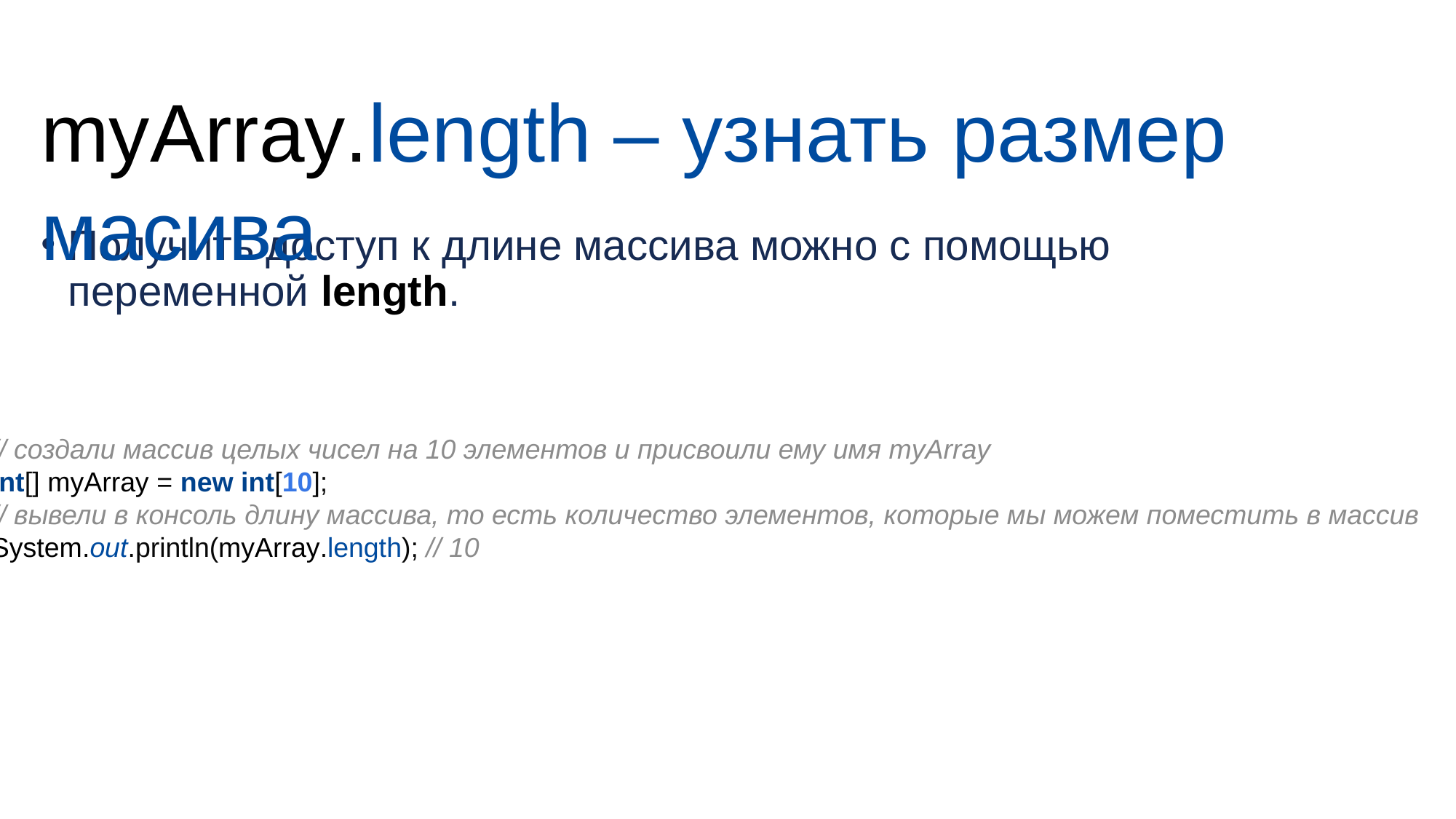

myArray.length – узнать размер масива
Получить доступ к длине массива можно с помощью переменной length.
// создали массив целых чисел на 10 элементов и присвоили ему имя myArray
int[] myArray = new int[10];
// вывели в консоль длину массива, то есть количество элементов, которые мы можем поместить в массив
System.out.println(myArray.length); // 10